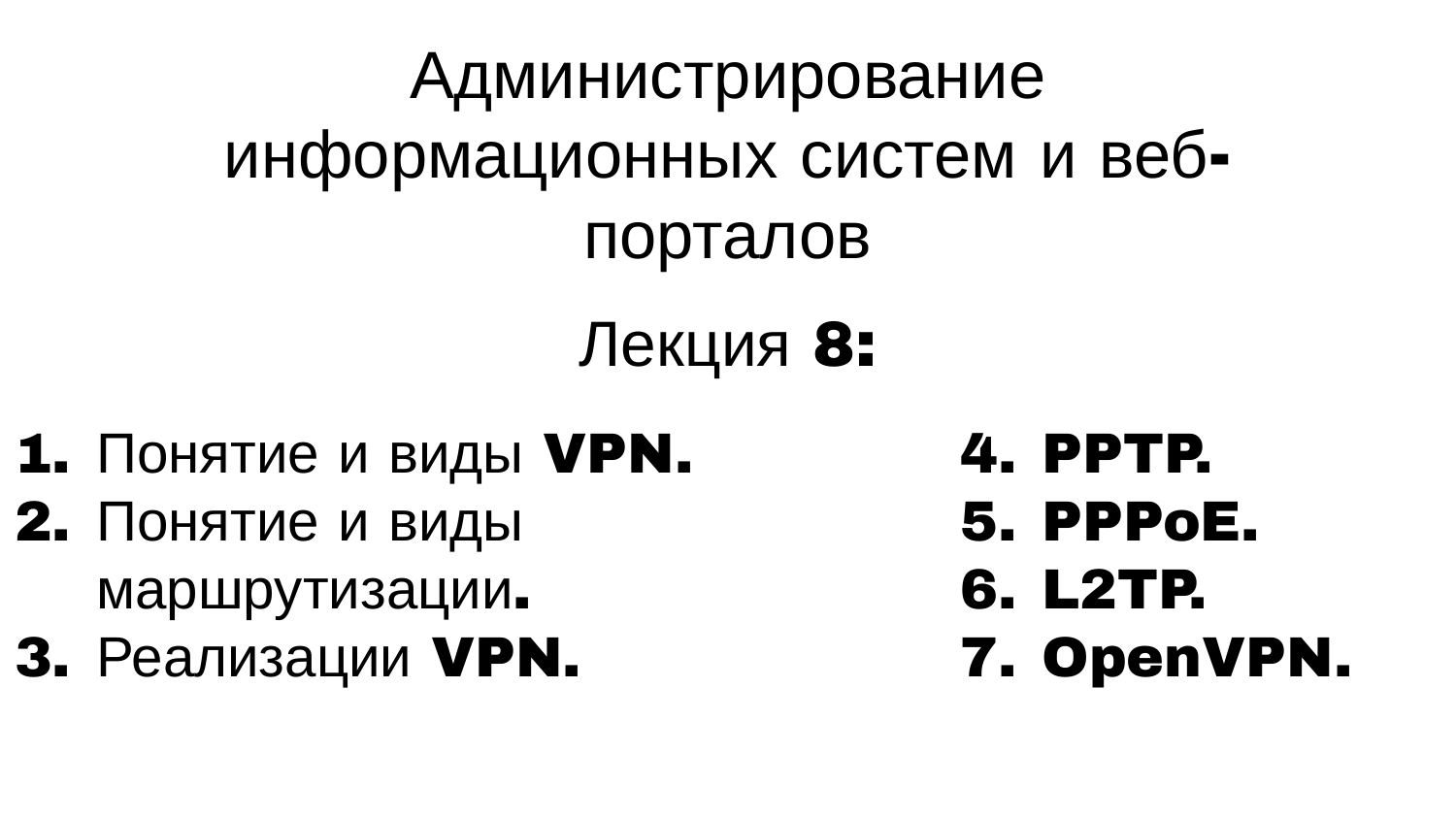

# Администрирование информационных систем и веб-порталов
Лекция 8:
Понятие и виды VPN.
Понятие и виды маршрутизации.
Реализации VPN.

PPTP.
PPPoE.
L2TP.
OpenVPN.